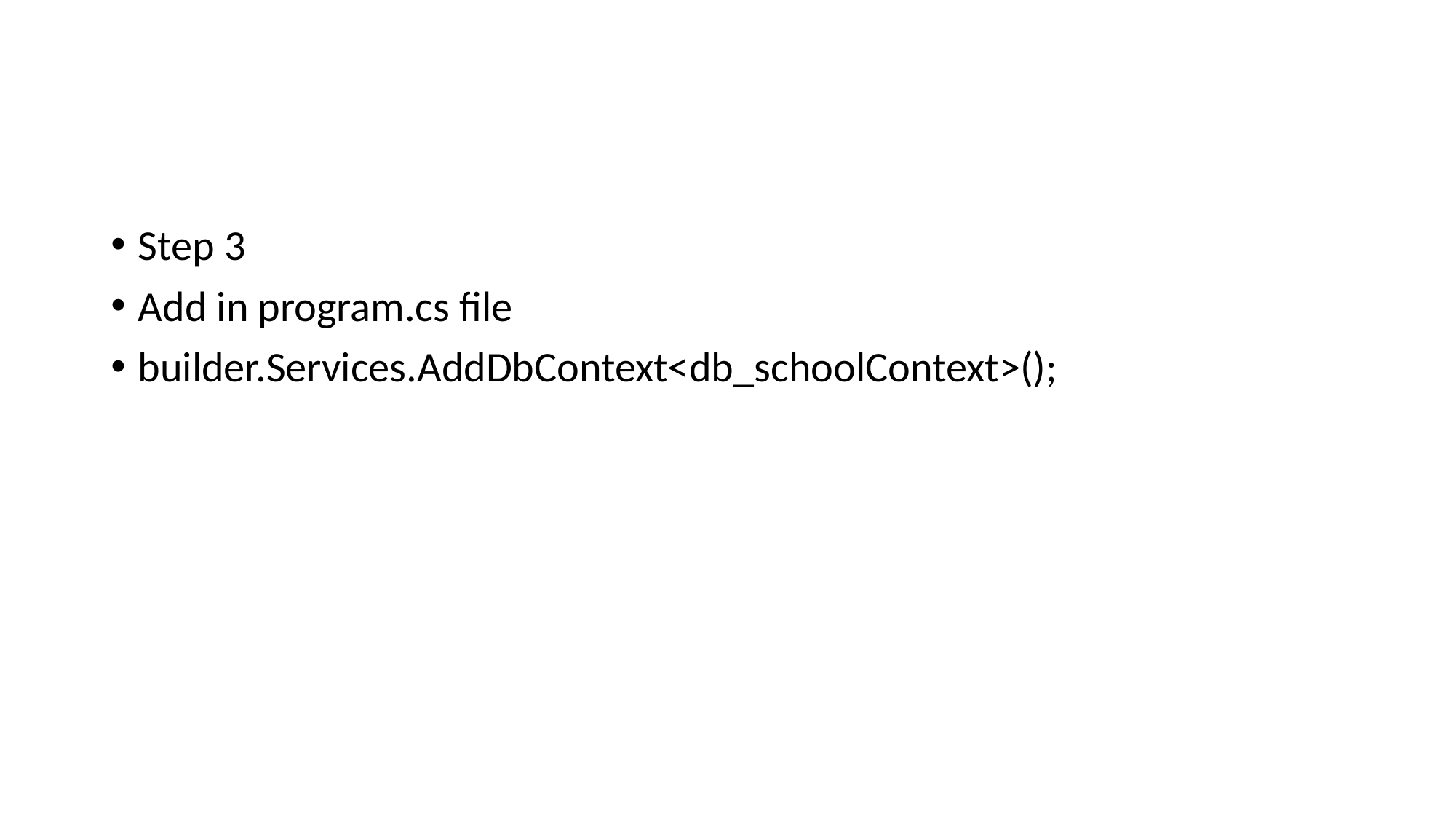

#
Step 3
Add in program.cs file
builder.Services.AddDbContext<db_schoolContext>();